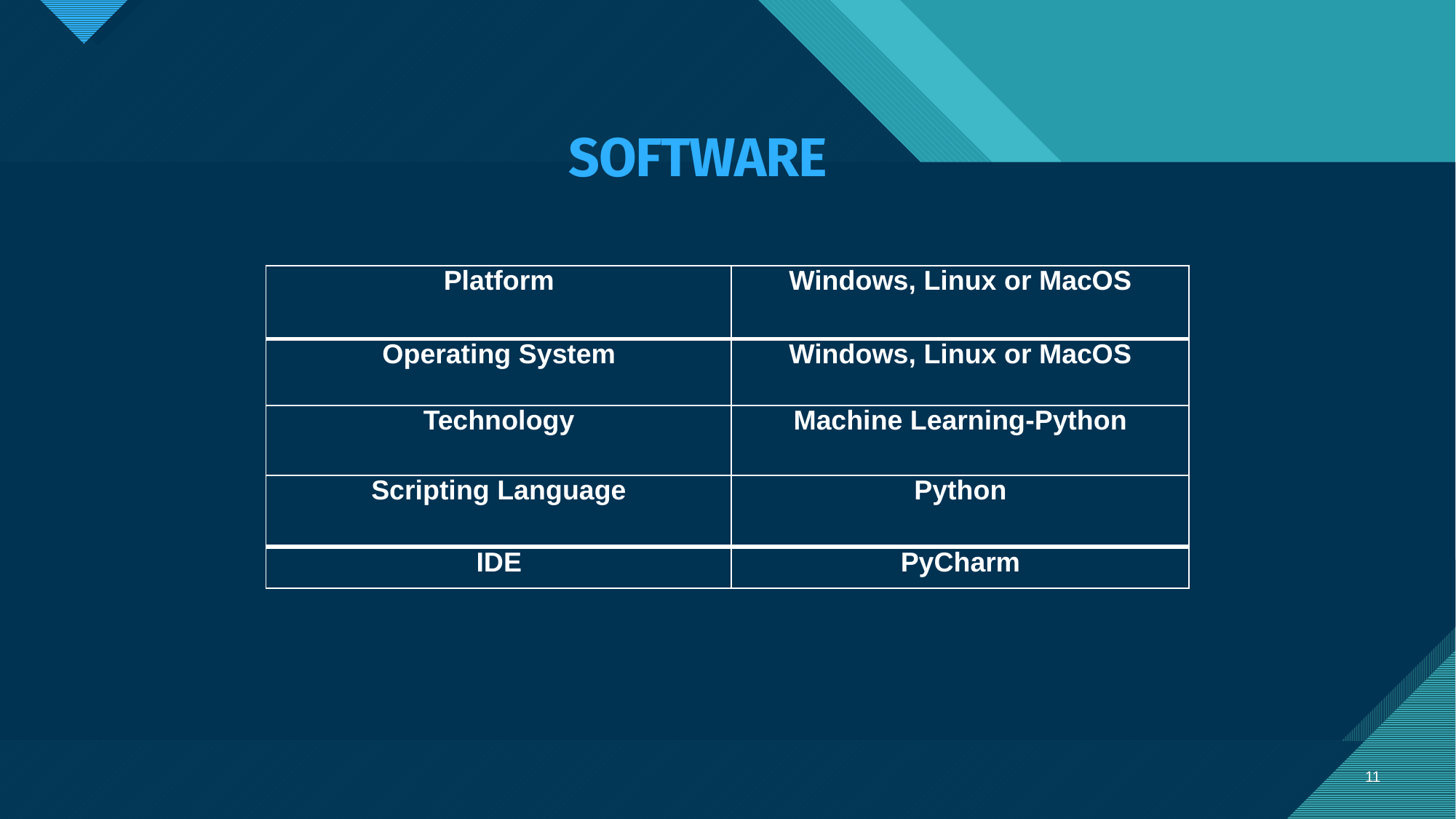

# SOFTWARE
| Platform | Windows, Linux or MacOS |
| --- | --- |
| Operating System | Windows, Linux or MacOS |
| Technology | Machine Learning-Python |
| Scripting Language | Python |
| IDE | PyCharm |
11